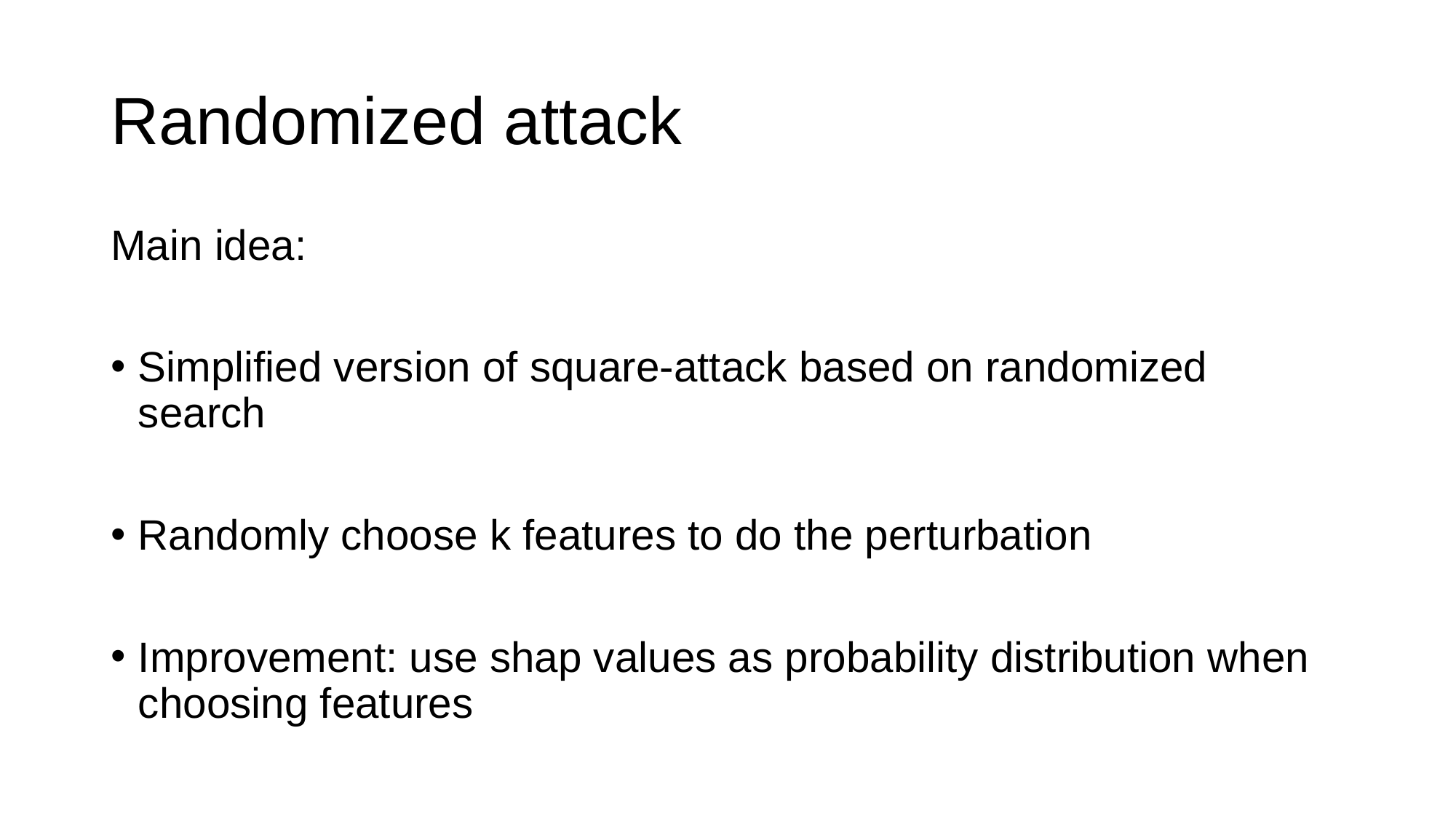

# Randomized attack
Main idea:

Simplified version of square-attack based on randomized search

Randomly choose k features to do the perturbation

Improvement: use shap values as probability distribution when choosing features